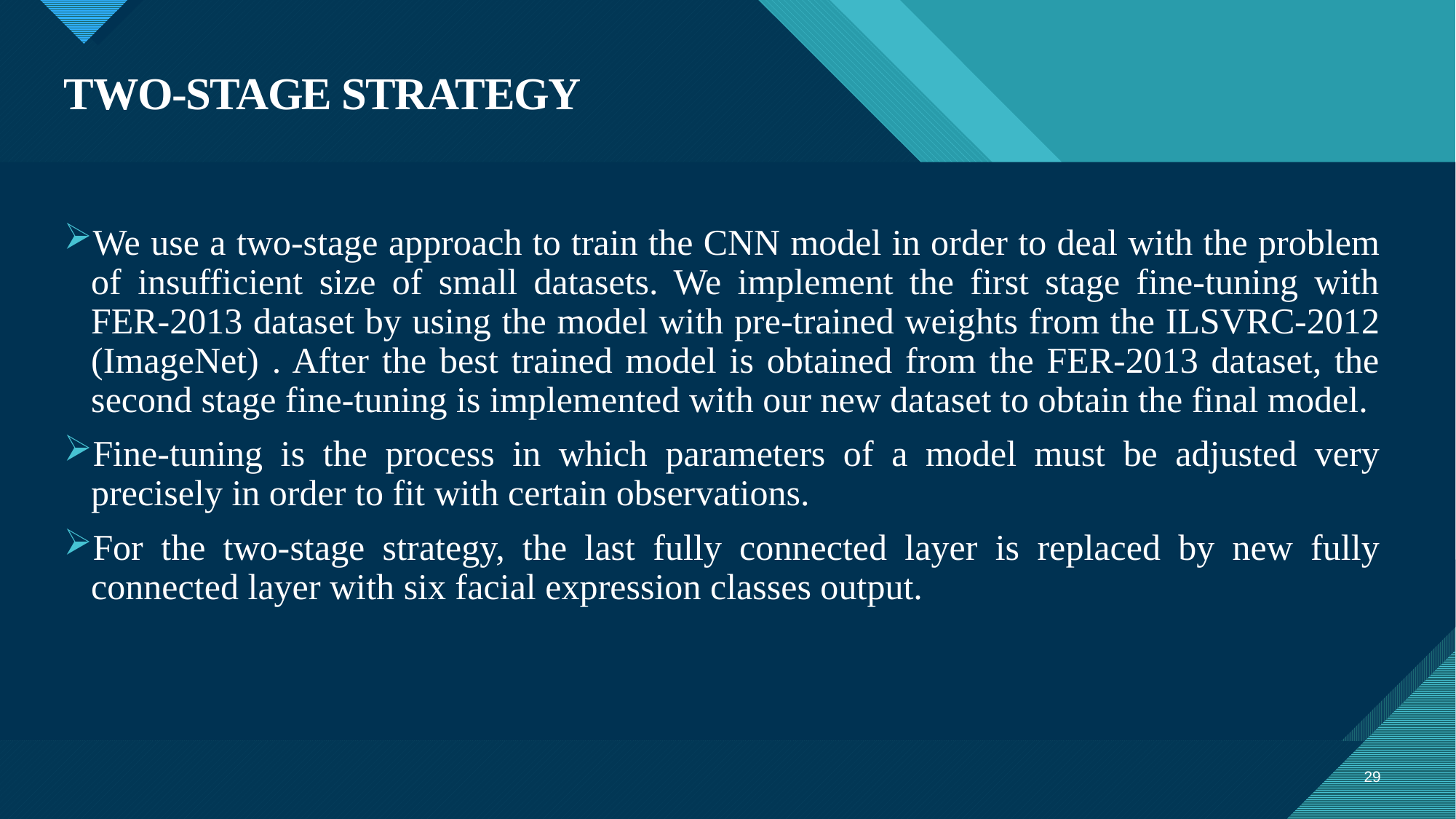

# TWO-STAGE STRATEGY
We use a two-stage approach to train the CNN model in order to deal with the problem of insufficient size of small datasets. We implement the first stage fine-tuning with FER-2013 dataset by using the model with pre-trained weights from the ILSVRC-2012 (ImageNet) . After the best trained model is obtained from the FER-2013 dataset, the second stage fine-tuning is implemented with our new dataset to obtain the final model.
Fine-tuning is the process in which parameters of a model must be adjusted very precisely in order to fit with certain observations.
For the two-stage strategy, the last fully connected layer is replaced by new fully connected layer with six facial expression classes output.
29